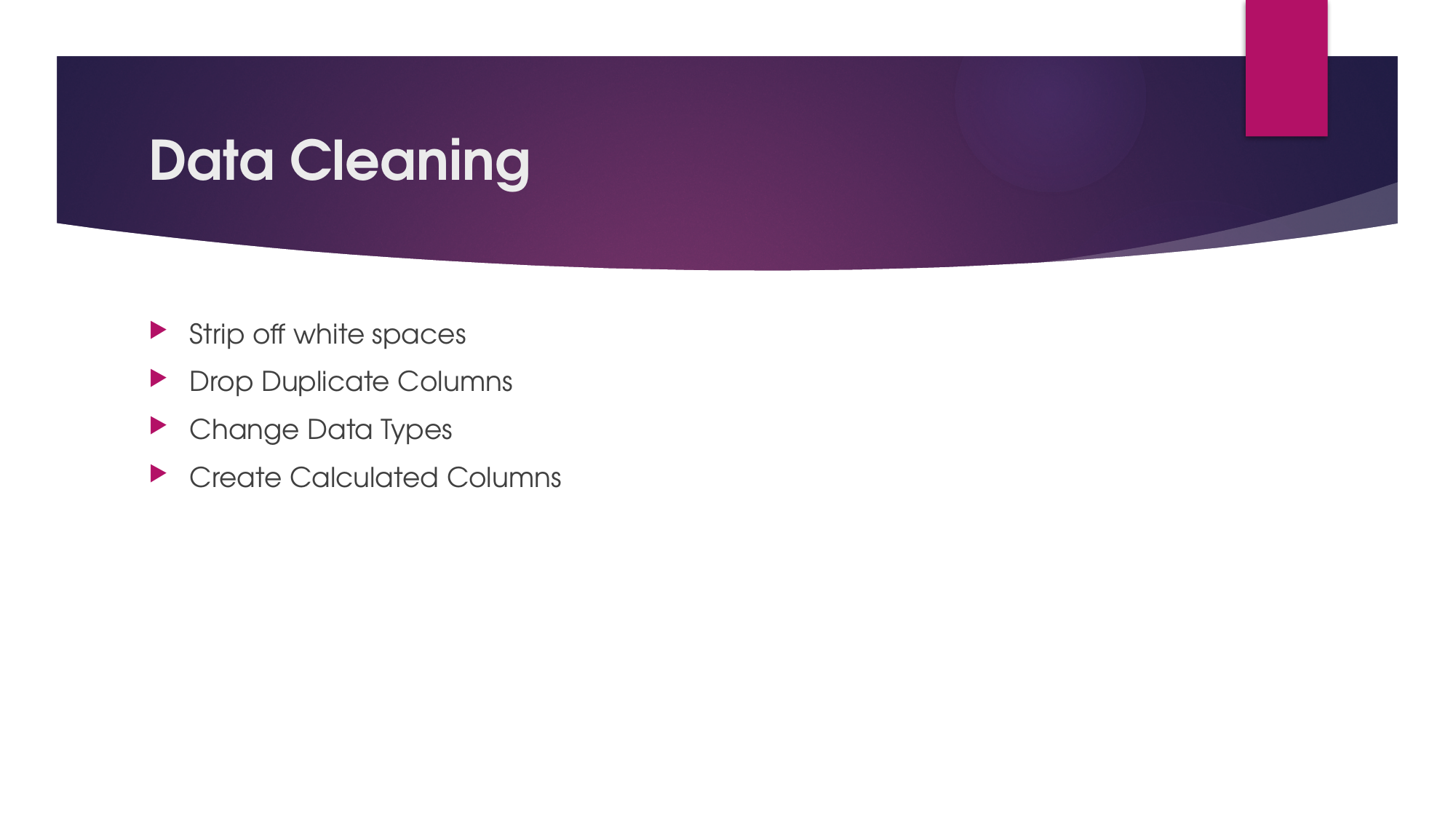

# Data Cleaning
Strip off white spaces
Drop Duplicate Columns
Change Data Types
Create Calculated Columns